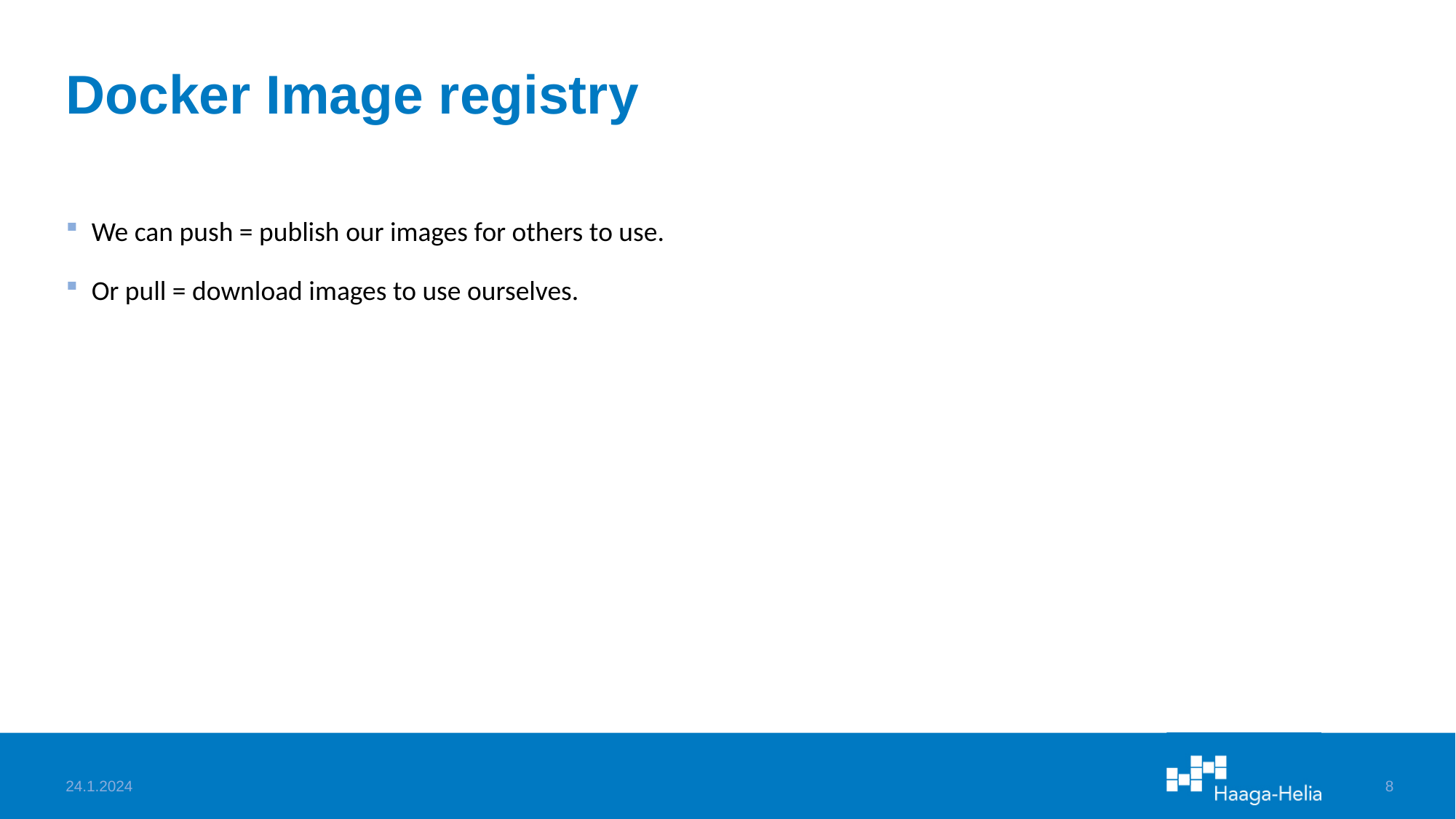

# Docker Image registry
We can push = publish our images for others to use.
Or pull = download images to use ourselves.
24.1.2024

8